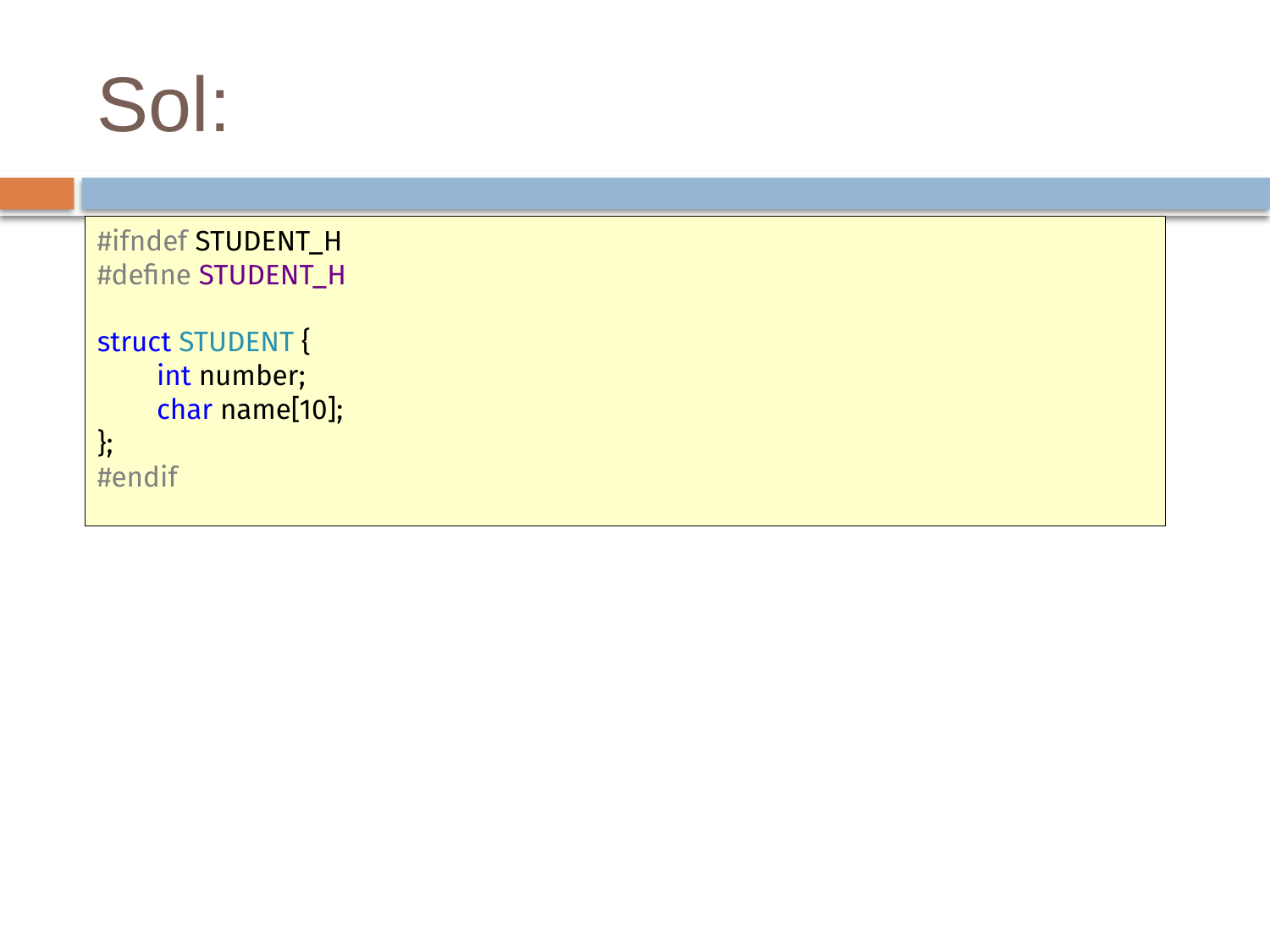

# Sol:
#ifndef STUDENT_H
#define STUDENT_H

struct STUDENT {
        int number;
        char name[10];
};
#endif